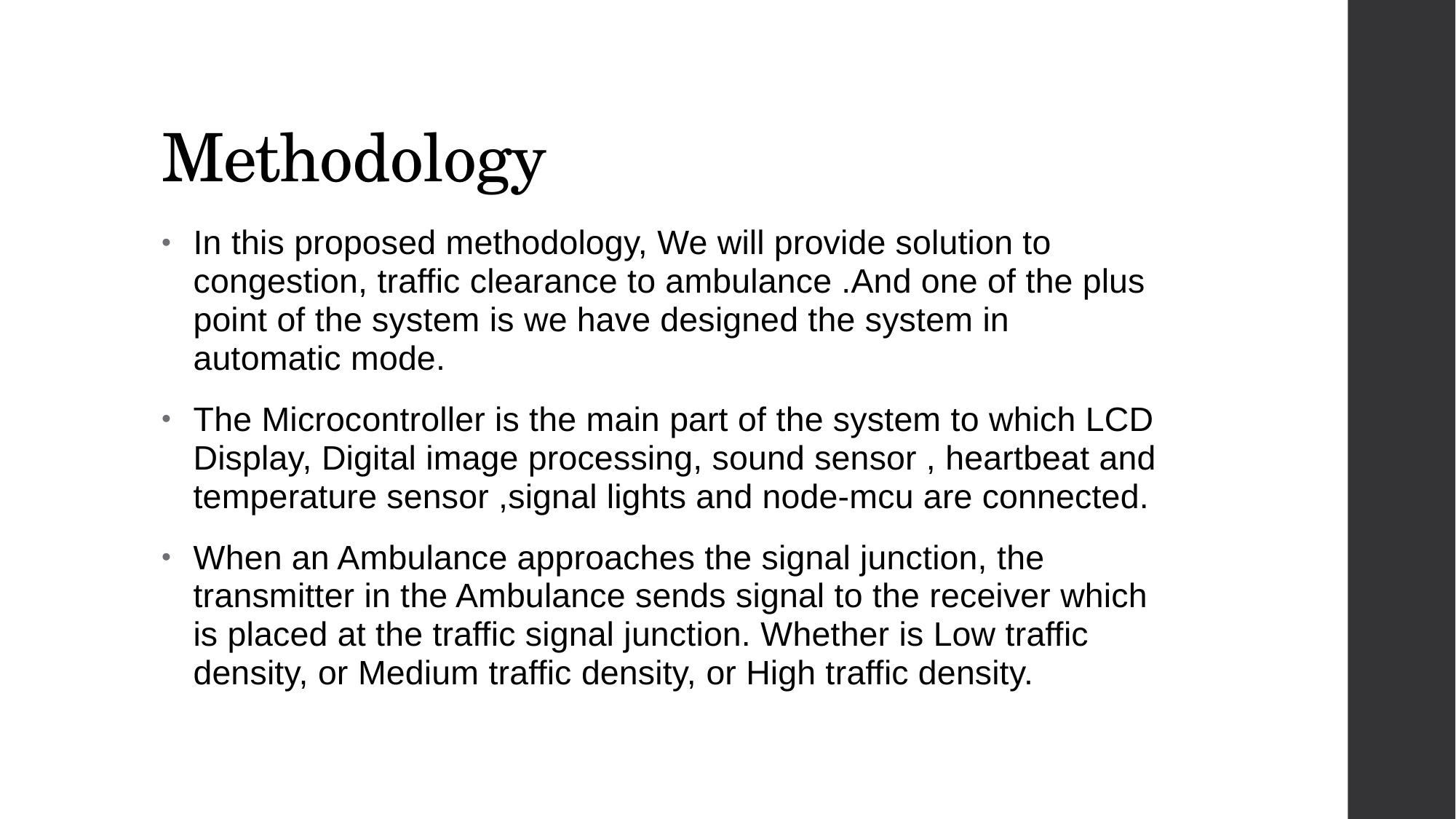

# Methodology
In this proposed methodology, We will provide solution to congestion, traffic clearance to ambulance .And one of the plus point of the system is we have designed the system in automatic mode.
The Microcontroller is the main part of the system to which LCD Display, Digital image processing, sound sensor , heartbeat and temperature sensor ,signal lights and node-mcu are connected.
When an Ambulance approaches the signal junction, the transmitter in the Ambulance sends signal to the receiver which is placed at the traffic signal junction. Whether is Low traffic density, or Medium traffic density, or High traffic density.